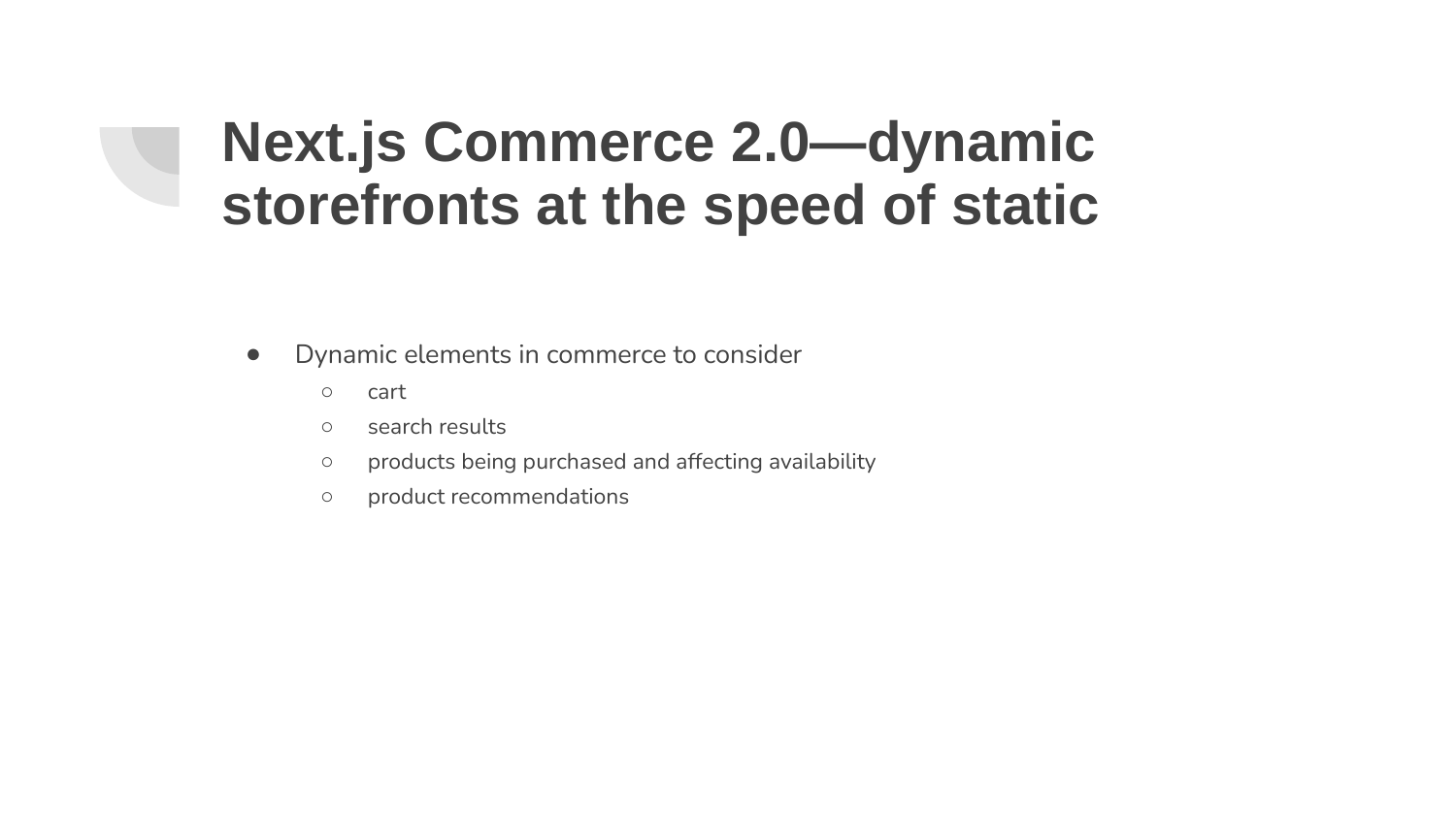

# Next.js Commerce 2.0—dynamic storefronts at the speed of static
Dynamic elements in commerce to consider
cart
search results
products being purchased and affecting availability
product recommendations